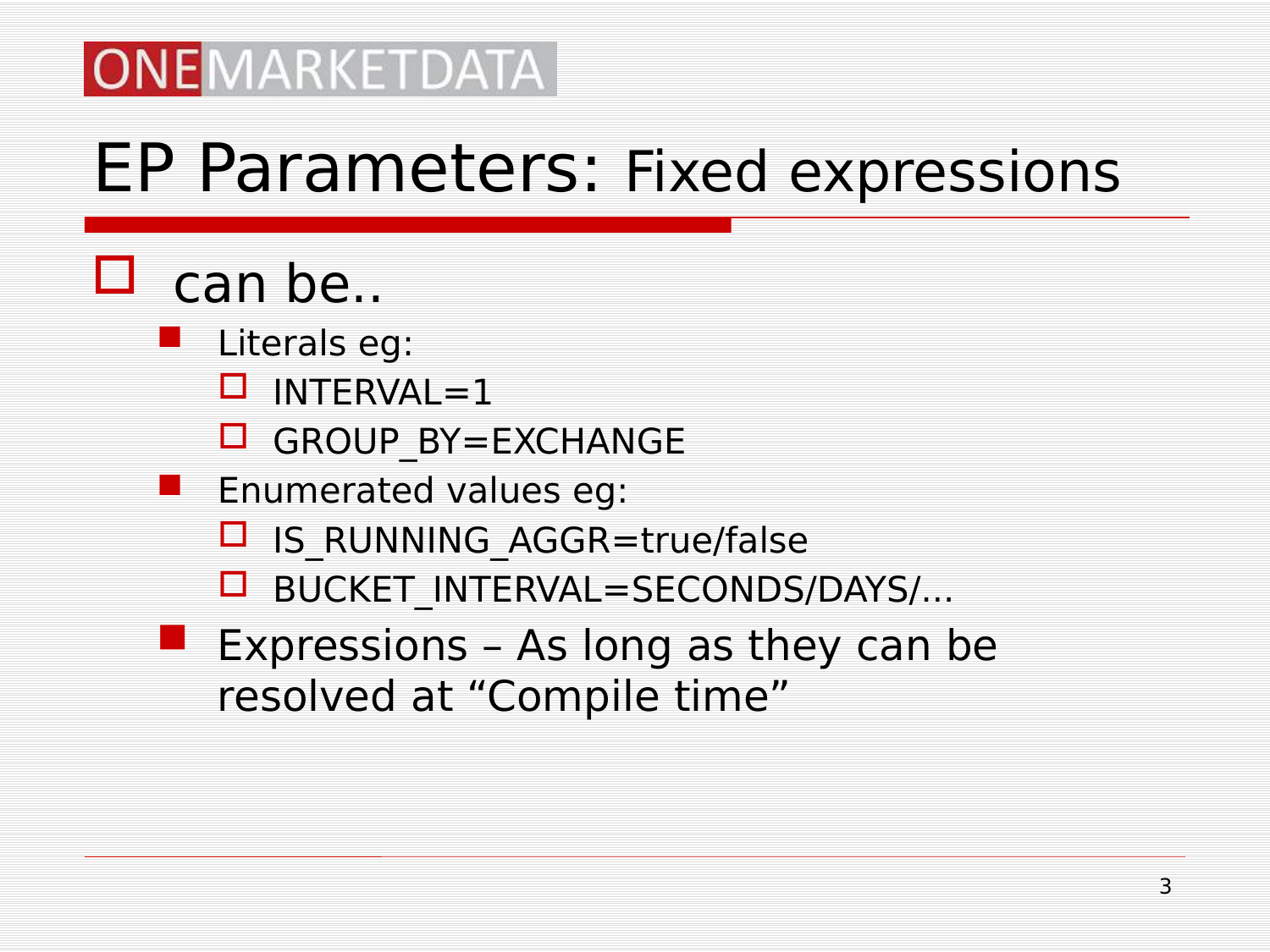

# EP Parameters: Fixed expressions
 can be..
Literals eg:
INTERVAL=1
GROUP_BY=EXCHANGE
Enumerated values eg:
IS_RUNNING_AGGR=true/false
BUCKET_INTERVAL=SECONDS/DAYS/...
Expressions – As long as they can be resolved at “Compile time”

3